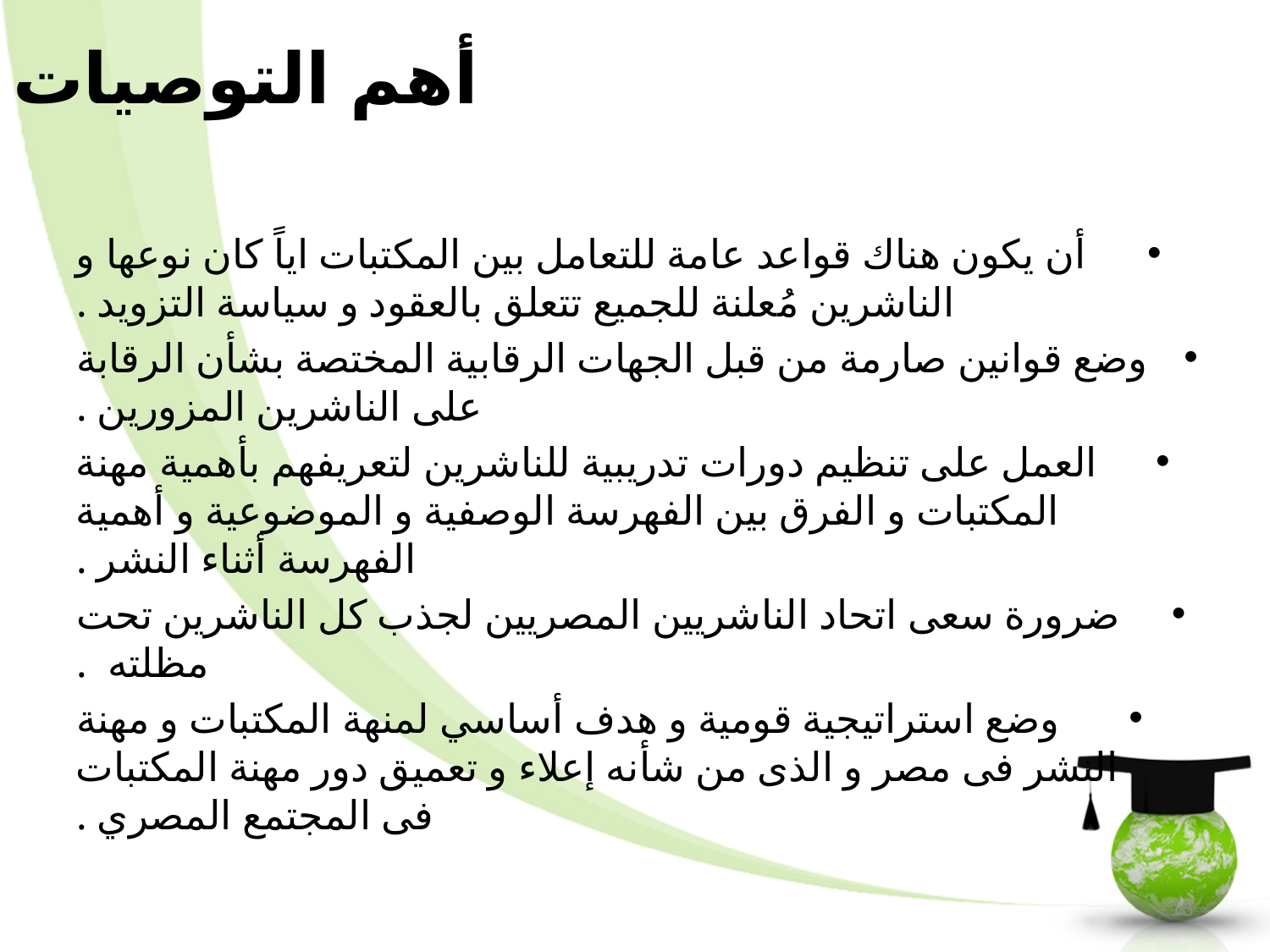

# أهم التوصيات
أن يكون هناك قواعد عامة للتعامل بين المكتبات اياً كان نوعها و الناشرين مُعلنة للجميع تتعلق بالعقود و سياسة التزويد .
وضع قوانين صارمة من قبل الجهات الرقابية المختصة بشأن الرقابة على الناشرين المزورين .
العمل على تنظيم دورات تدريبية للناشرين لتعريفهم بأهمية مهنة المكتبات و الفرق بين الفهرسة الوصفية و الموضوعية و أهمية الفهرسة أثناء النشر .
ضرورة سعى اتحاد الناشريين المصريين لجذب كل الناشرين تحت مظلته  .
وضع استراتيجية قومية و هدف أساسي لمنهة المكتبات و مهنة النشر فى مصر و الذى من شأنه إعلاء و تعميق دور مهنة المكتبات فى المجتمع المصري .

18